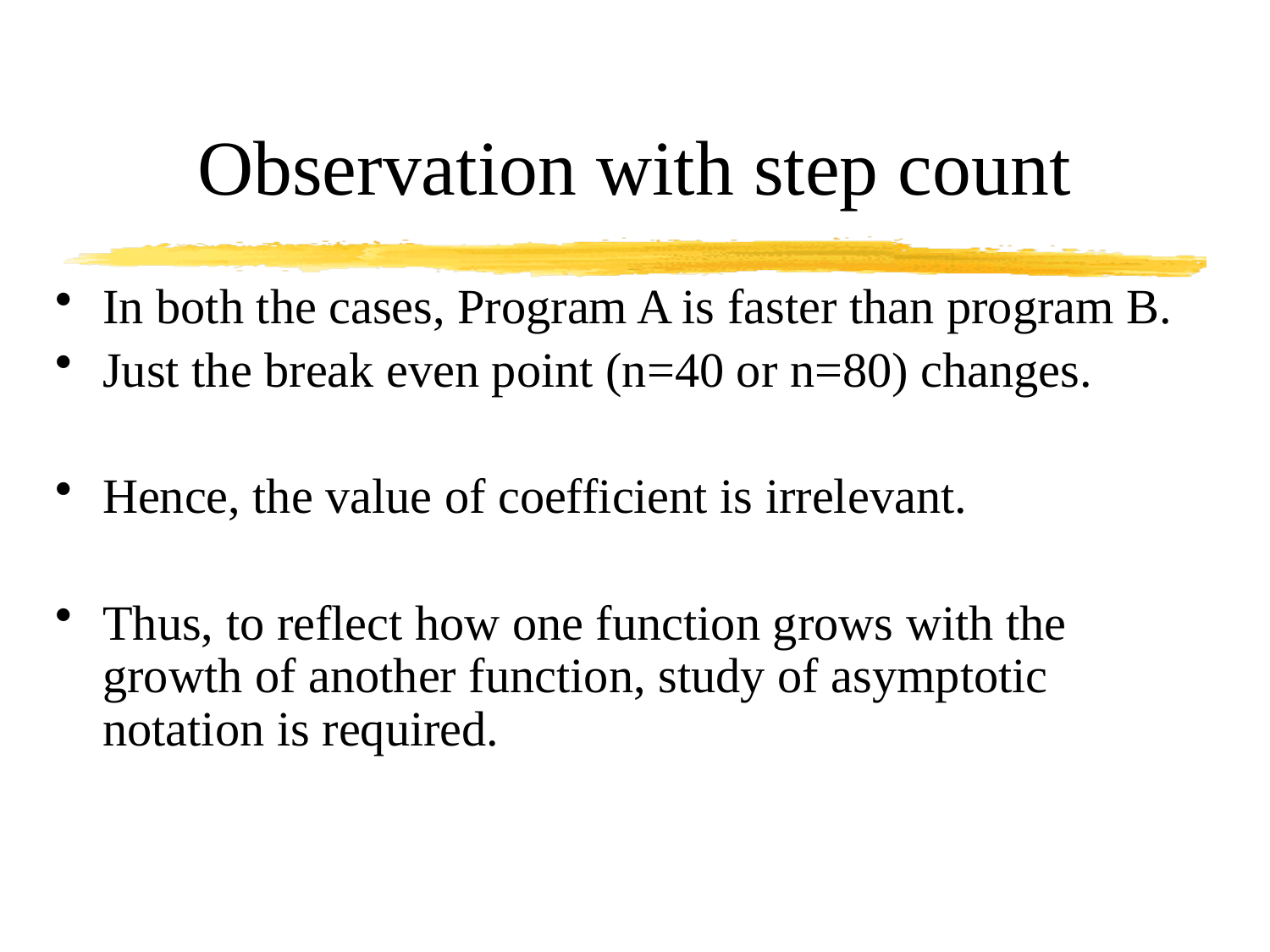

# Observation with step count
In both the cases, Program A is faster than program B.
Just the break even point (n=40 or n=80) changes.

Hence, the value of coefficient is irrelevant.

Thus, to reflect how one function grows with the growth of another function, study of asymptotic notation is required.